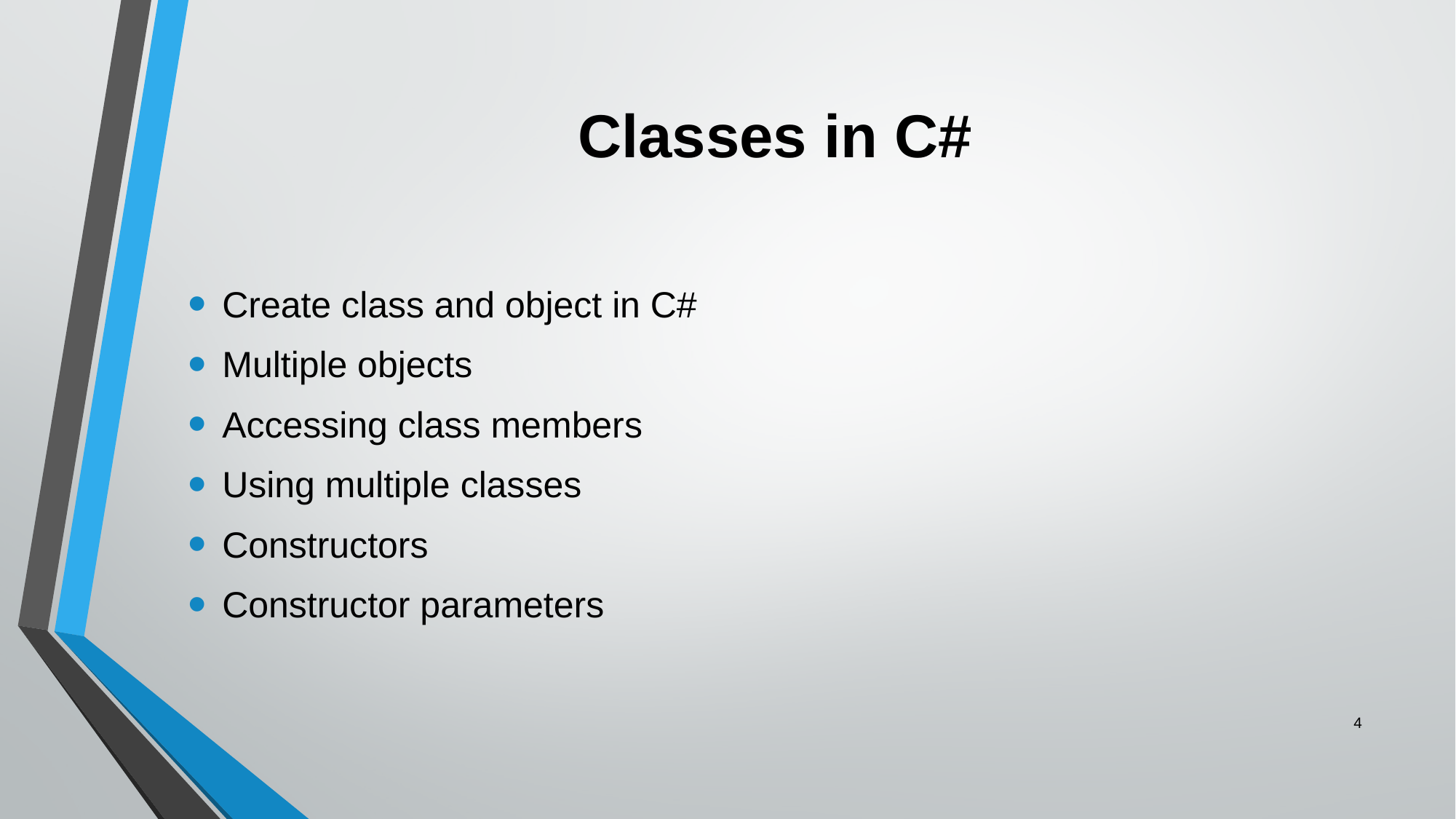

# Classes in C#
Create class and object in C#
Multiple objects
Accessing class members
Using multiple classes
Constructors
Constructor parameters
4